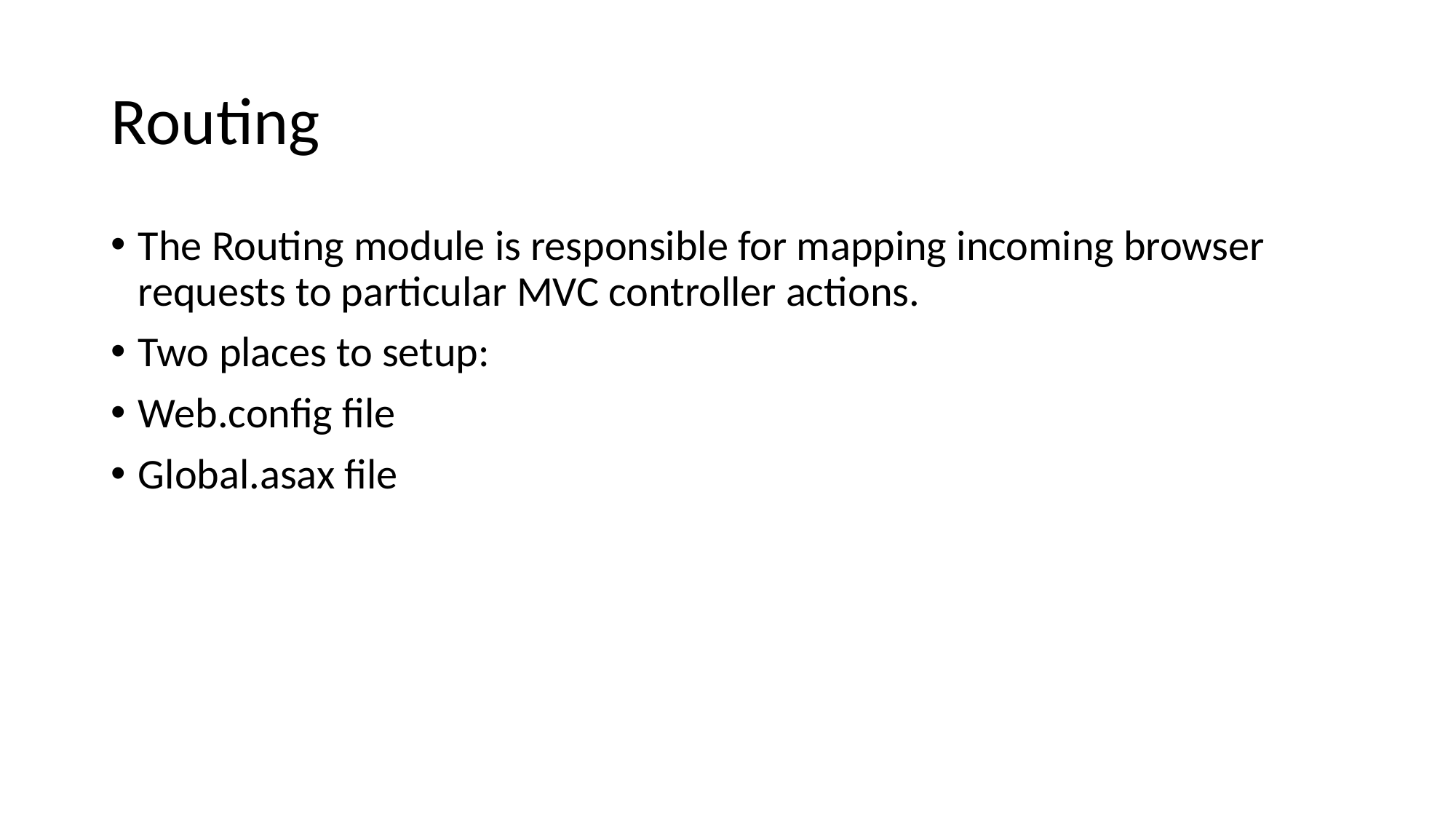

# Routing
The Routing module is responsible for mapping incoming browser requests to particular MVC controller actions.
Two places to setup:
Web.config file
Global.asax file